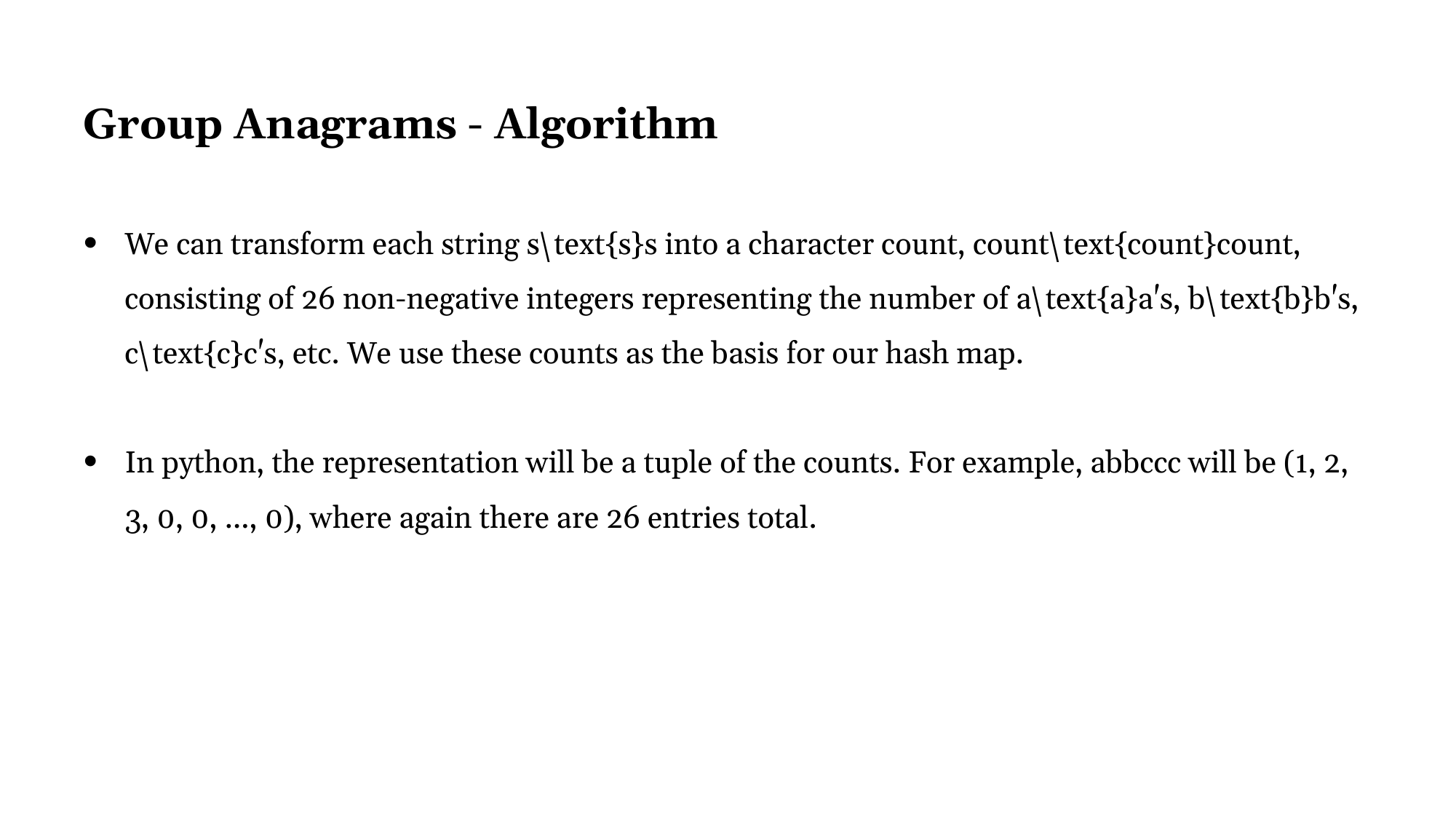

# Group Anagrams - Algorithm
We can transform each string s\text{s}s into a character count, count\text{count}count, consisting of 26 non-negative integers representing the number of a\text{a}a's, b\text{b}b's, c\text{c}c's, etc. We use these counts as the basis for our hash map.

In python, the representation will be a tuple of the counts. For example, abbccc will be (1, 2, 3, 0, 0, ..., 0), where again there are 26 entries total.